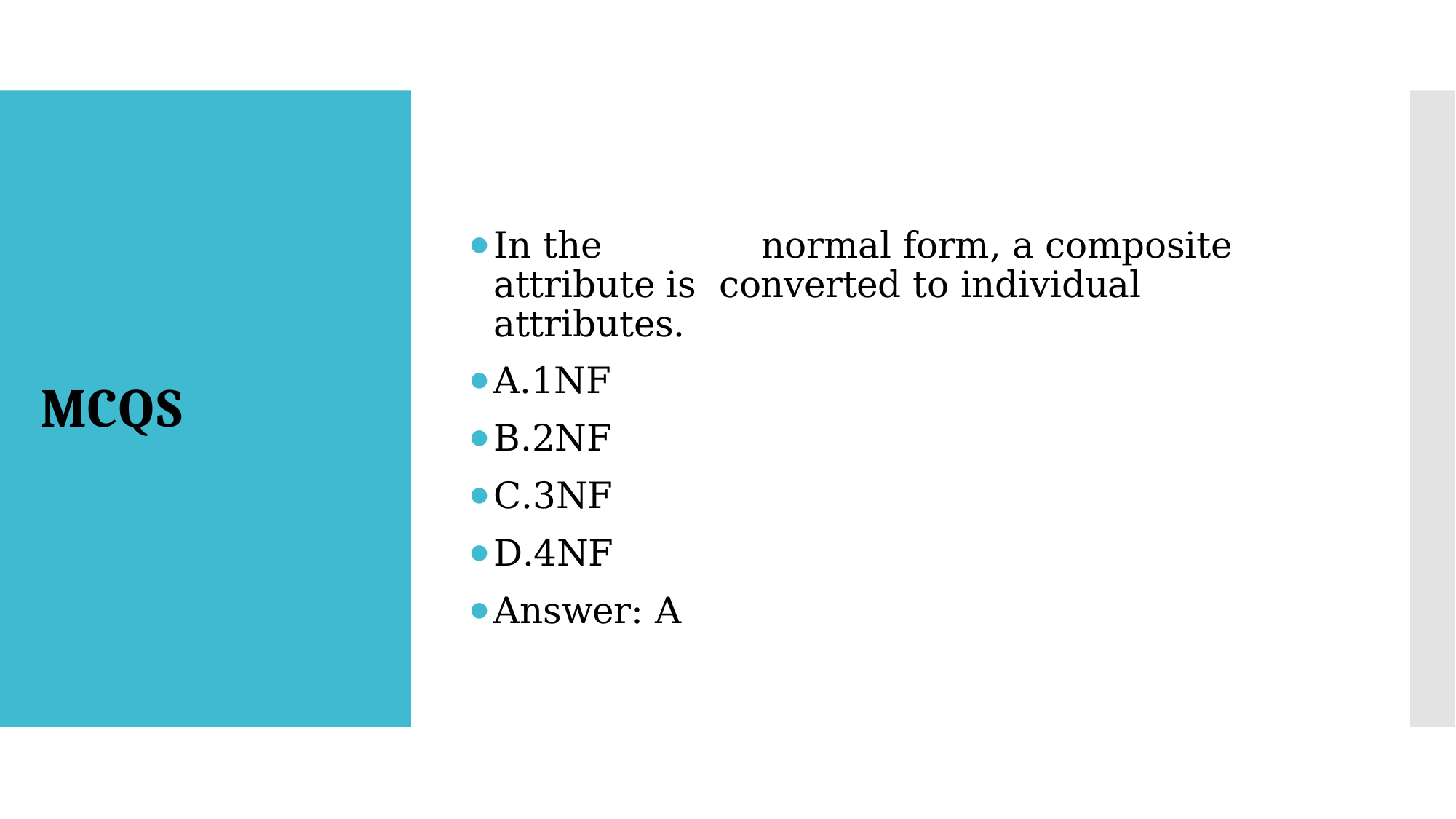

In the	normal form, a composite attribute is  converted to individual attributes.
A.1NF
B.2NF
C.3NF
D.4NF
Answer: A
MCQS